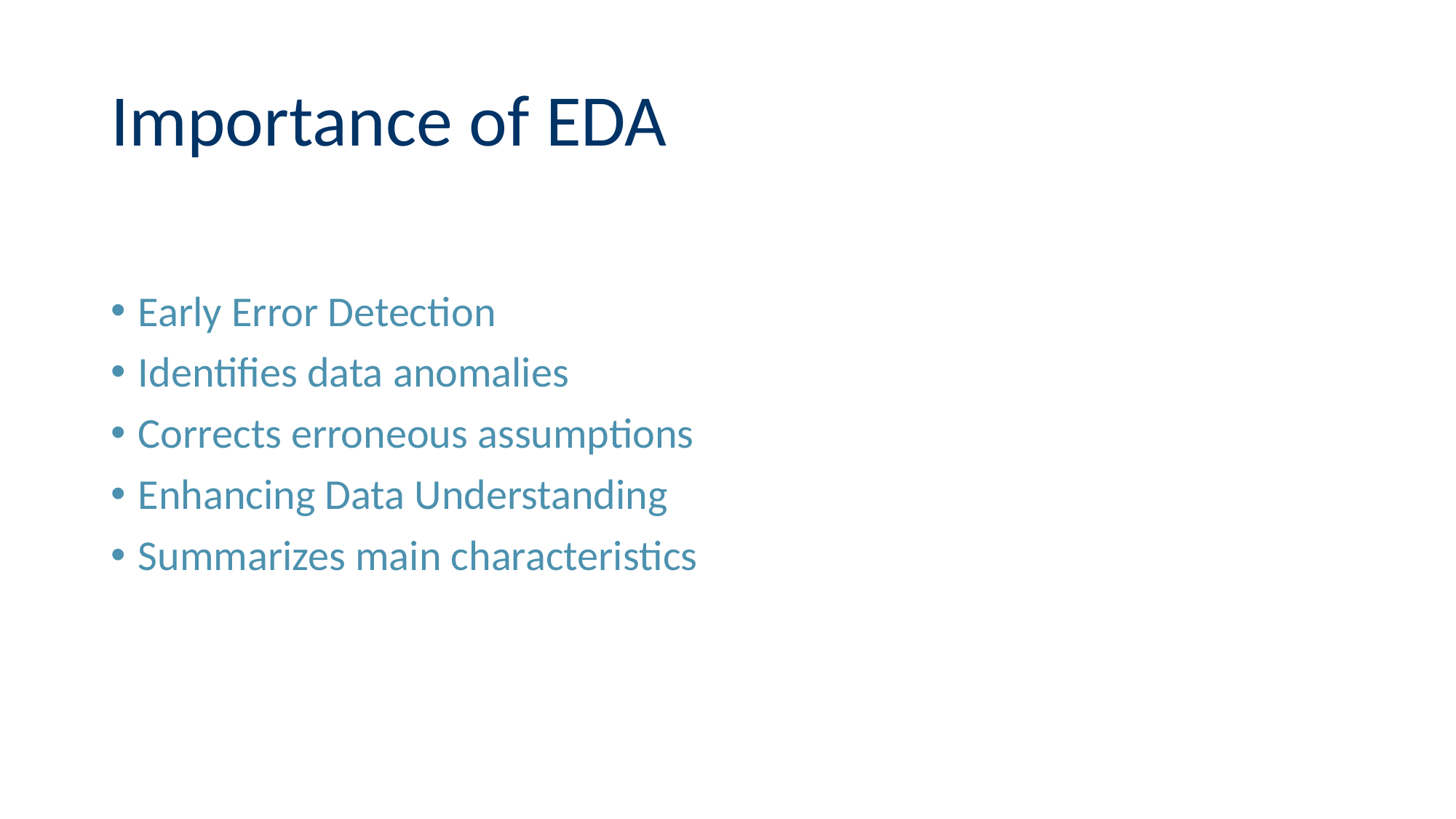

# Importance of EDA

Early Error Detection
Identifies data anomalies
Corrects erroneous assumptions
Enhancing Data Understanding
Summarizes main characteristics